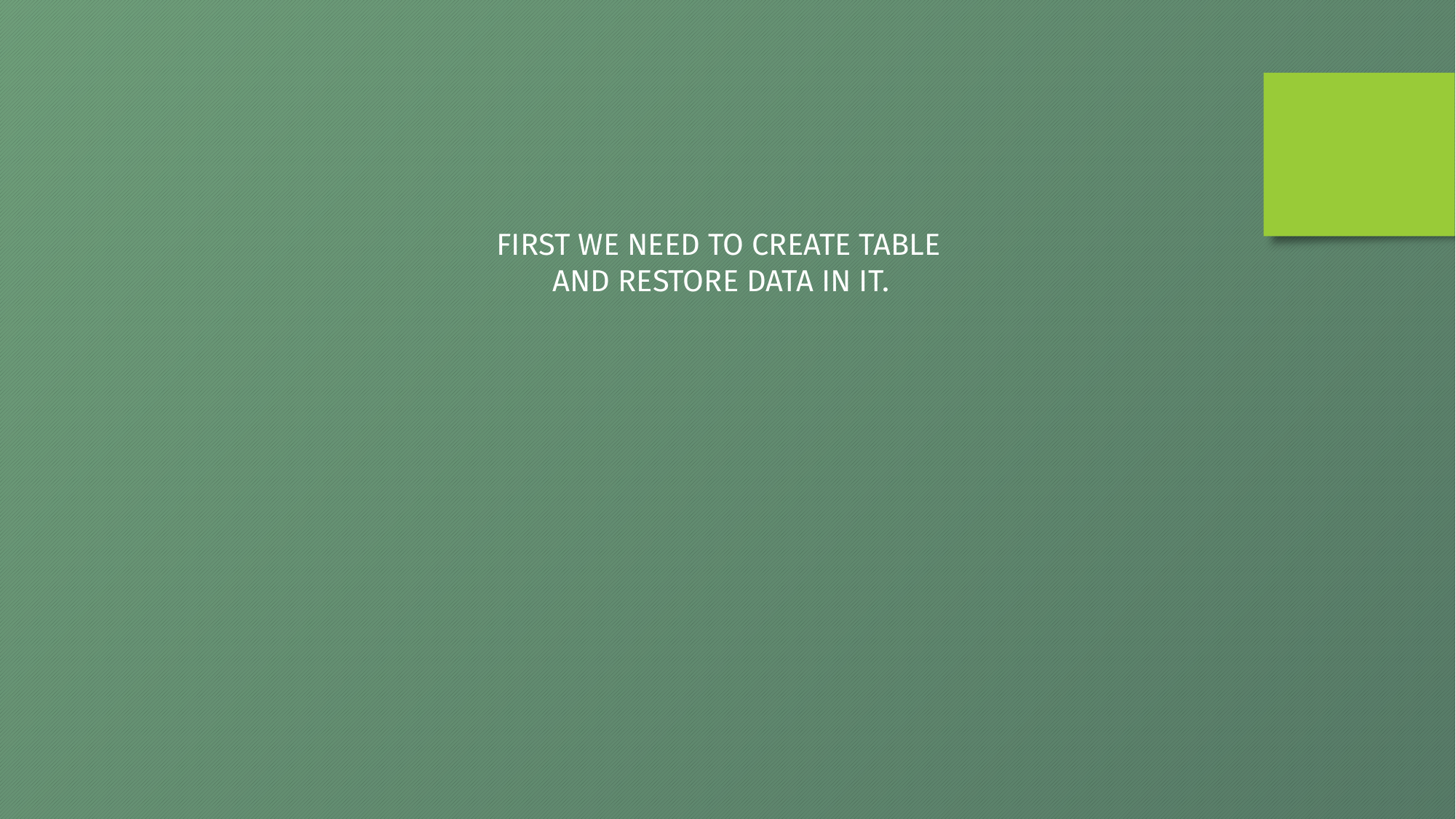

FIRST WE NEED TO CREATE TABLE
       AND RESTORE DATA IN IT.